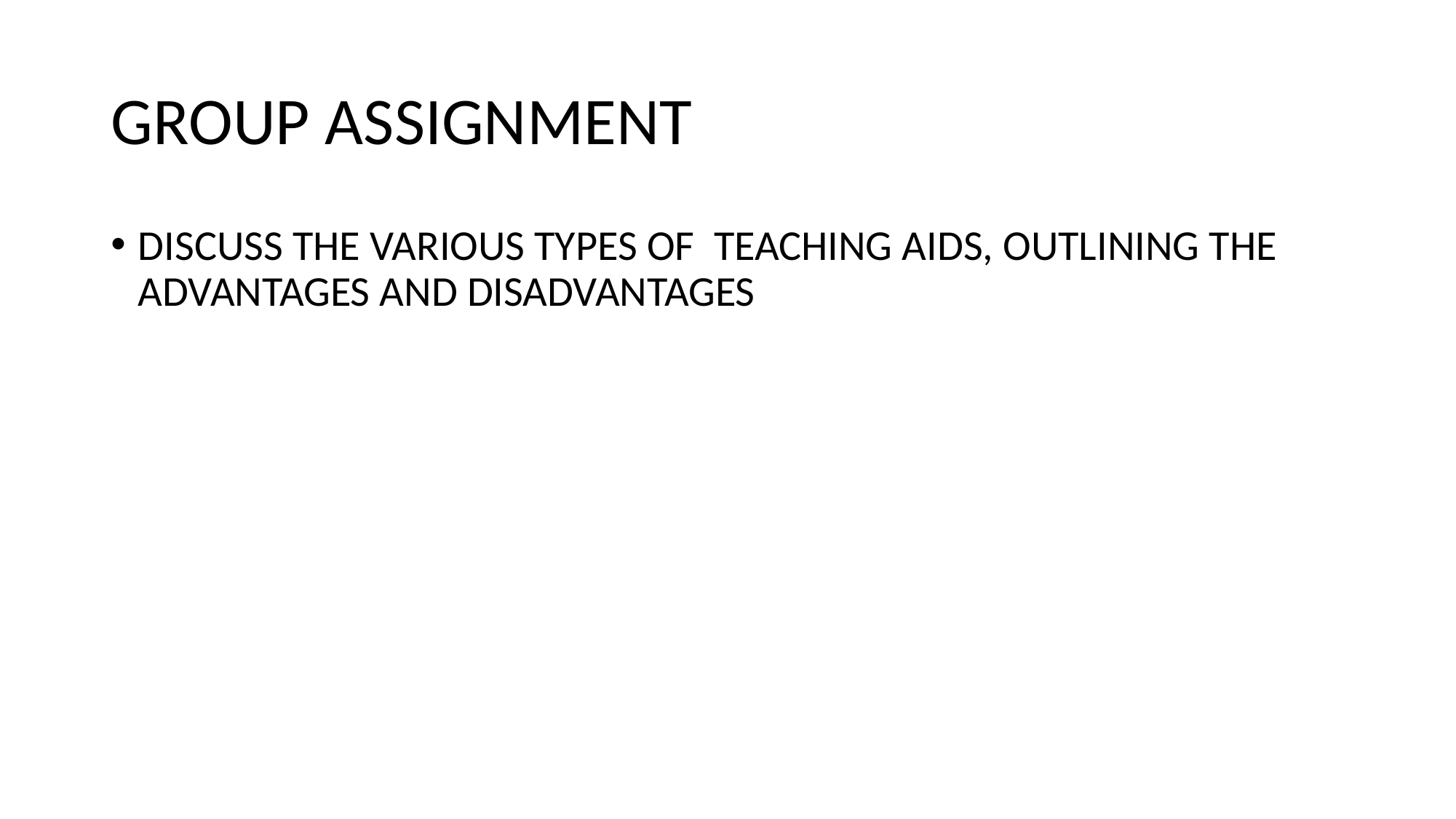

# GROUP ASSIGNMENT
DISCUSS THE VARIOUS TYPES OF  TEACHING AIDS, OUTLINING THE ADVANTAGES AND DISADVANTAGES